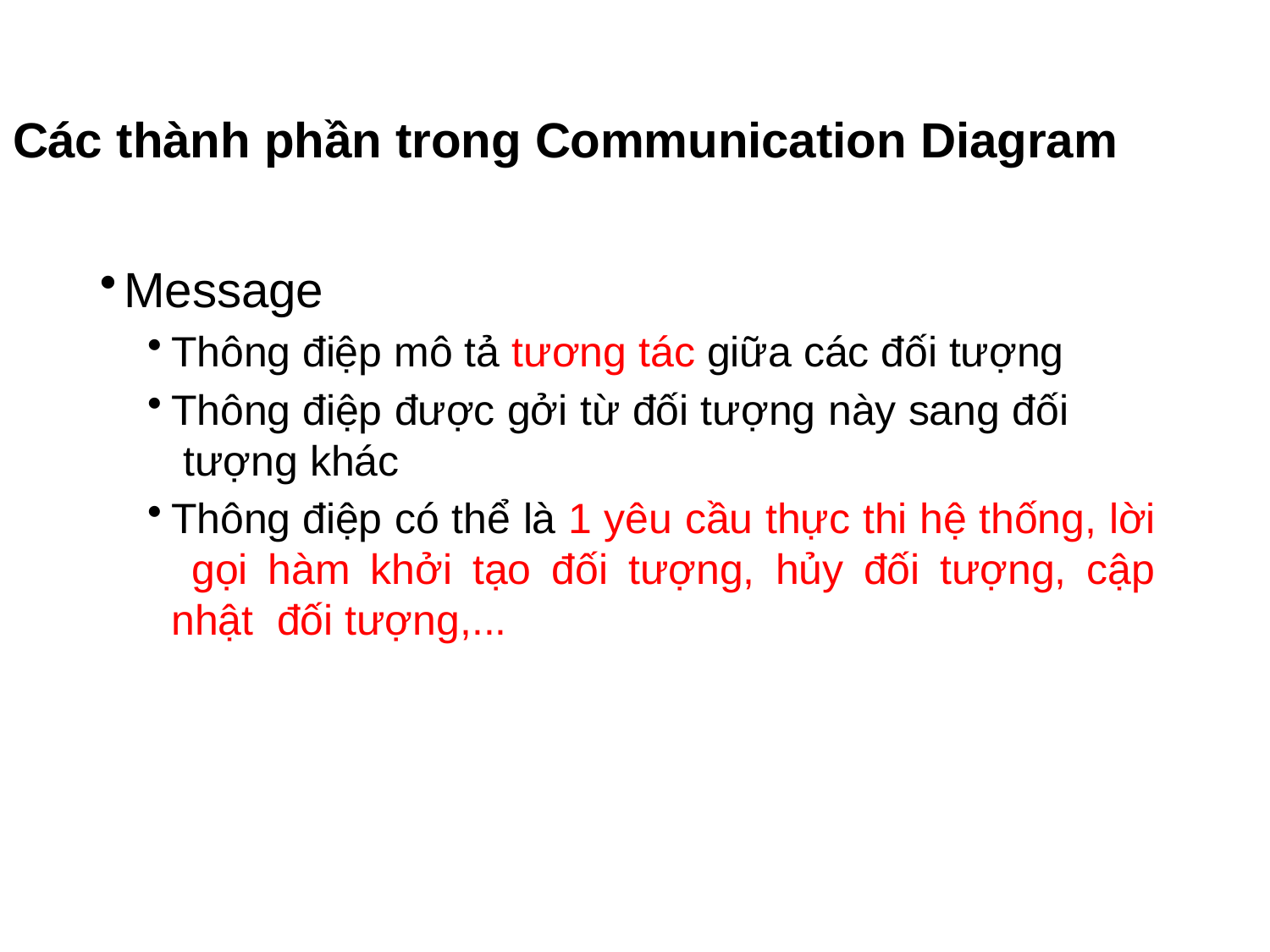

# Các thành phần trong Communication Diagram
Message
Thông điệp mô tả tương tác giữa các đối tượng
Thông điệp được gởi từ đối tượng này sang đối  tượng khác
Thông điệp có thể là 1 yêu cầu thực thi hệ thống, lời  gọi hàm khởi tạo đối tượng, hủy đối tượng, cập nhật  đối tượng,...